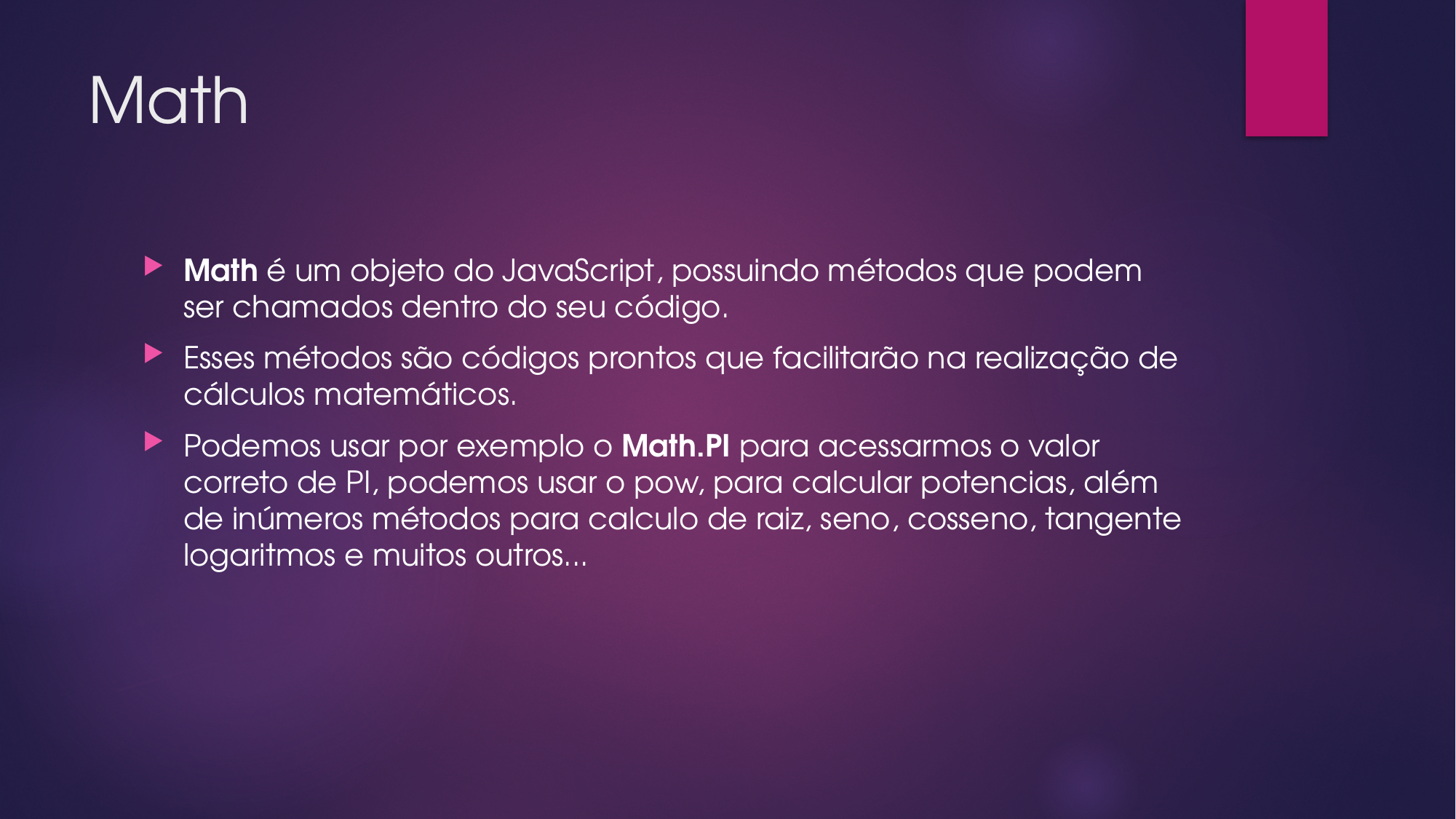

# Math
Math é um objeto do JavaScript, possuindo métodos que podem ser chamados dentro do seu código.
Esses métodos são códigos prontos que facilitarão na realização de cálculos matemáticos.
Podemos usar por exemplo o Math.PI para acessarmos o valor correto de PI, podemos usar o pow, para calcular potencias, além de inúmeros métodos para calculo de raiz, seno, cosseno, tangente logaritmos e muitos outros...